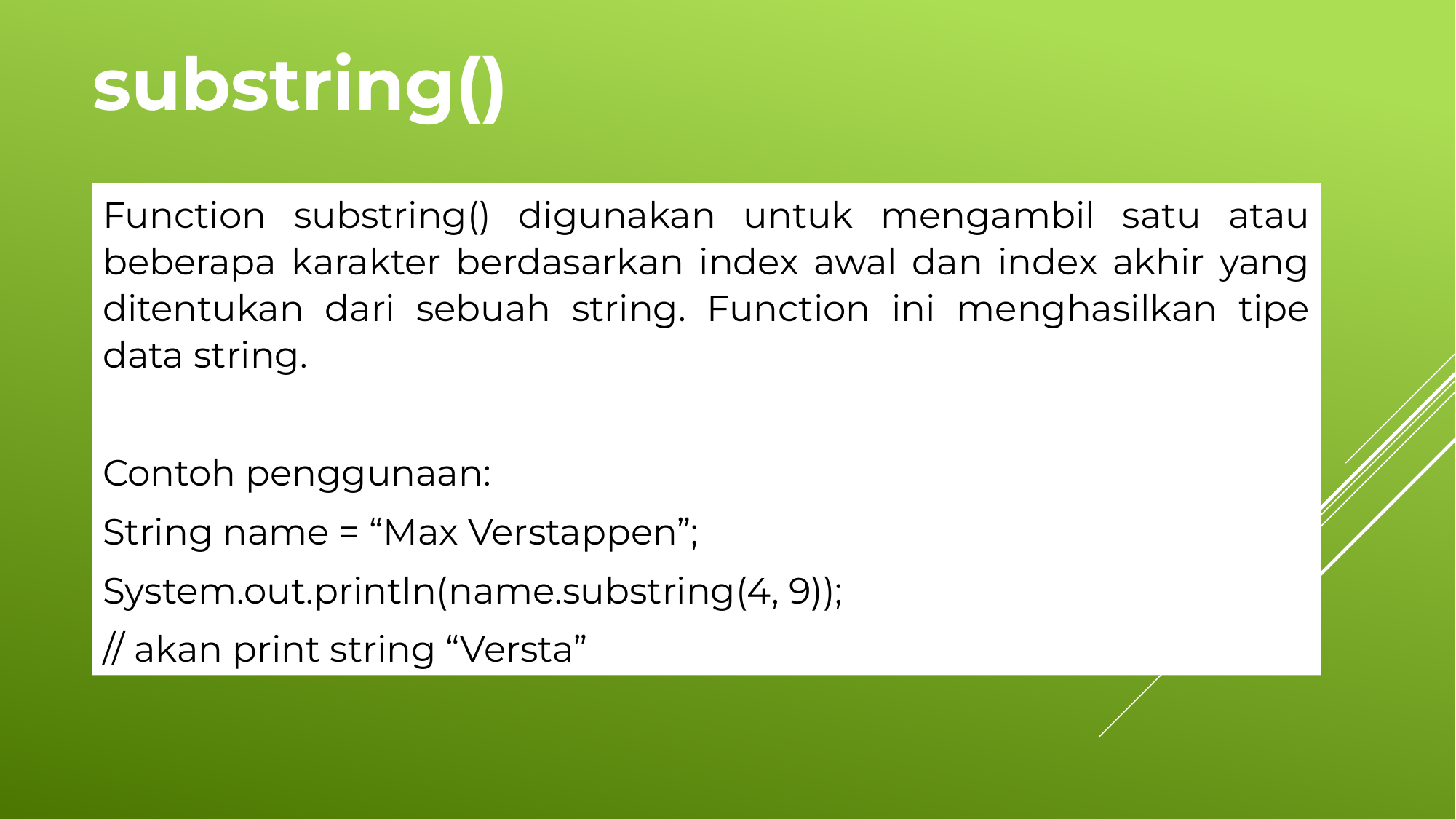

substring()
Function substring() digunakan untuk mengambil satu atau beberapa karakter berdasarkan index awal dan index akhir yang ditentukan dari sebuah string. Function ini menghasilkan tipe data string.

Contoh penggunaan:
String name = “Max Verstappen”;
System.out.println(name.substring(4, 9));
// akan print string “Versta”